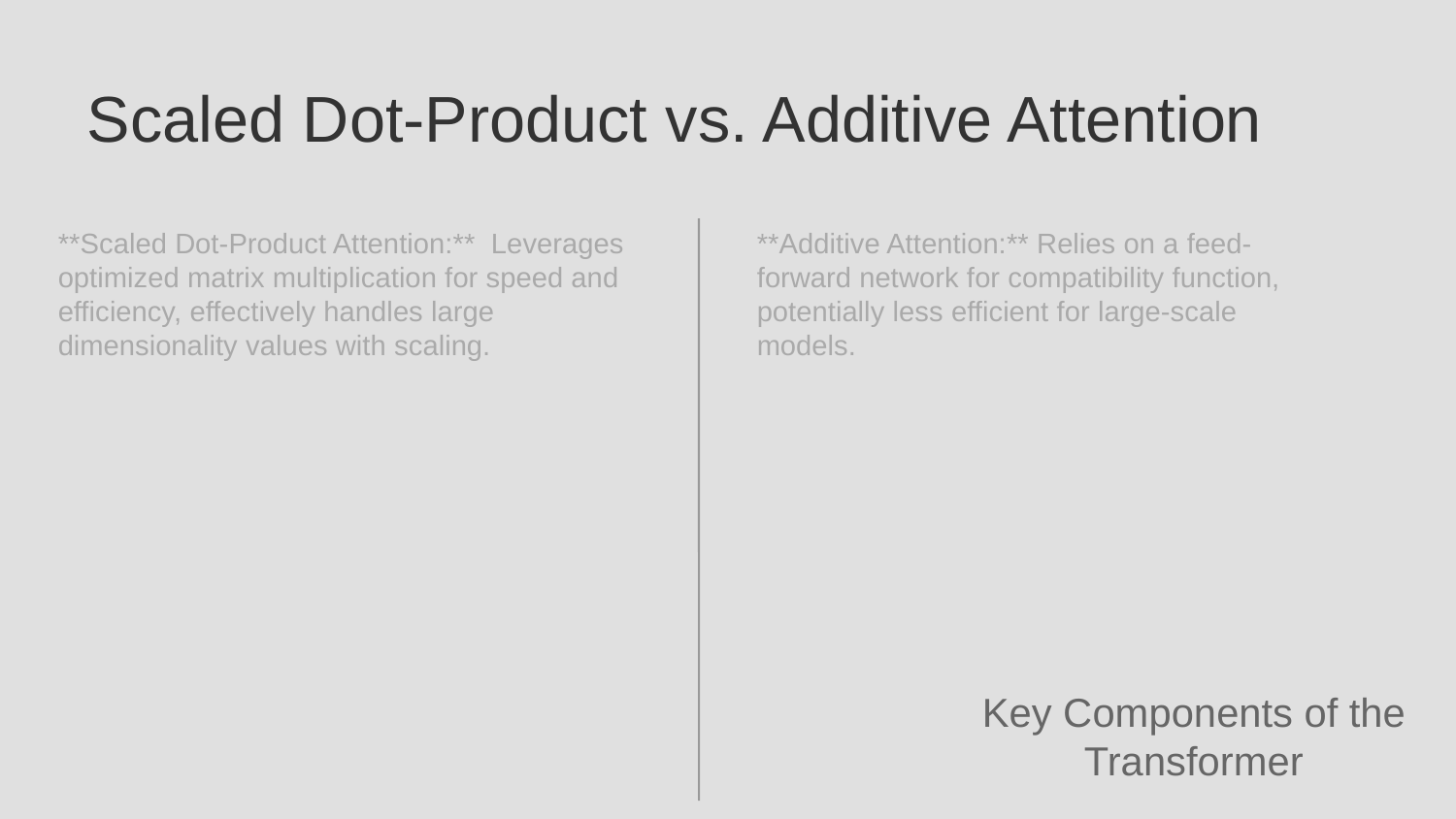

Scaled Dot-Product vs. Additive Attention
**Scaled Dot-Product Attention:**  Leverages optimized matrix multiplication for speed and efficiency, effectively handles large dimensionality values with scaling.

**Additive Attention:** Relies on a feed-forward network for compatibility function, potentially less efficient for large-scale models.
Key Components of the Transformer